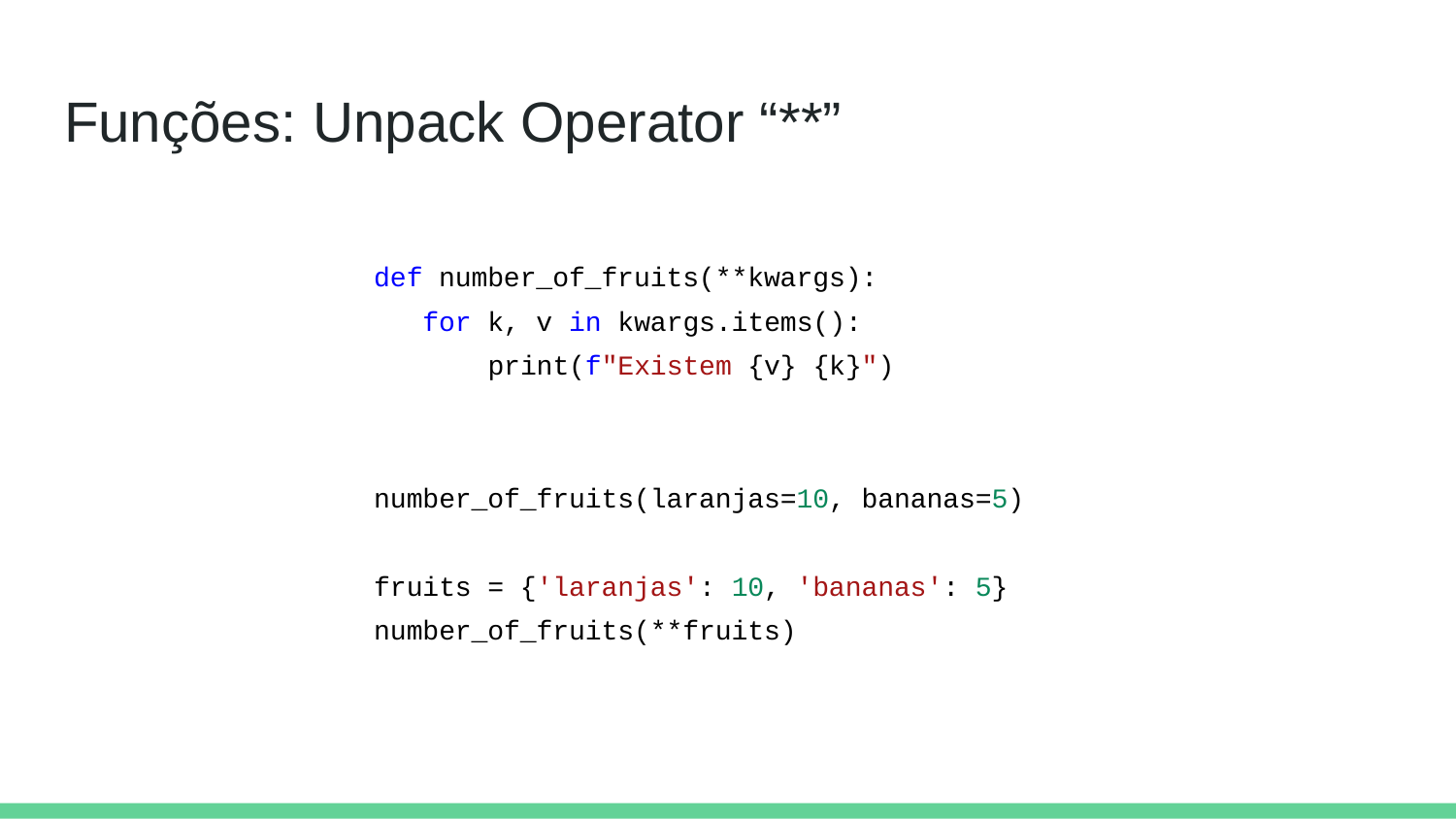

# Funções: Unpack Operator “**”
def number_of_fruits(**kwargs):
   for k, v in kwargs.items():
       print(f"Existem {v} {k}")

number_of_fruits(laranjas=10, bananas=5)

fruits = {'laranjas': 10, 'bananas': 5}
number_of_fruits(**fruits)